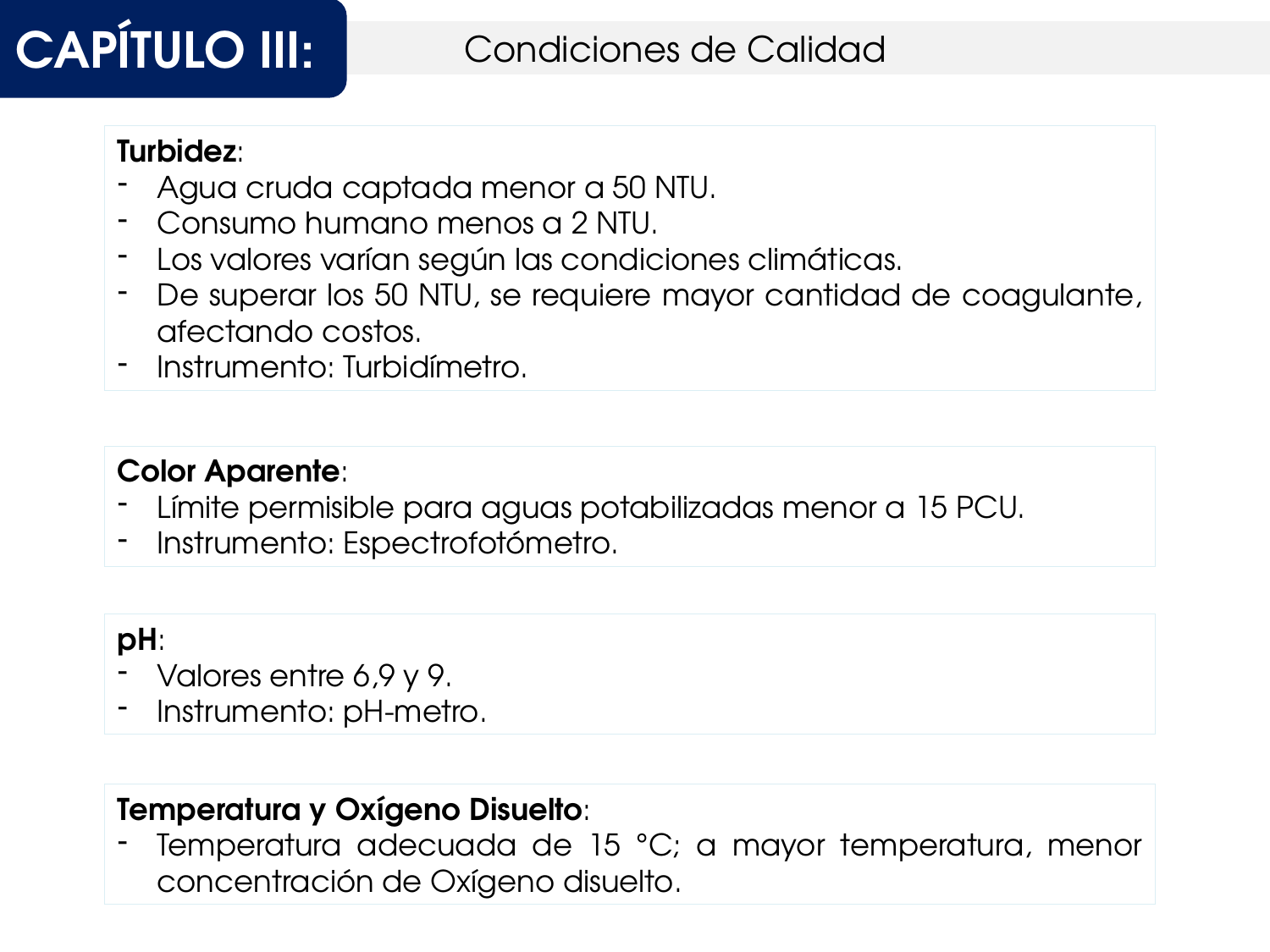

CAPÍTULO III:

	Condiciones de Calidad
Turbidez:
Agua cruda captada menor a 50 NTU.
Consumo humano menos a 2 NTU.
Los valores varían según las condiciones climáticas.
De superar los 50 NTU, se requiere mayor cantidad de coagulante, afectando costos.
Instrumento: Turbidímetro.
Color Aparente:
Límite permisible para aguas potabilizadas menor a 15 PCU.
Instrumento: Espectrofotómetro.
pH:
Valores entre 6,9 y 9.
Instrumento: pH-metro.
Temperatura y Oxígeno Disuelto:
Temperatura adecuada de 15 °C; a mayor temperatura, menor concentración de Oxígeno disuelto.